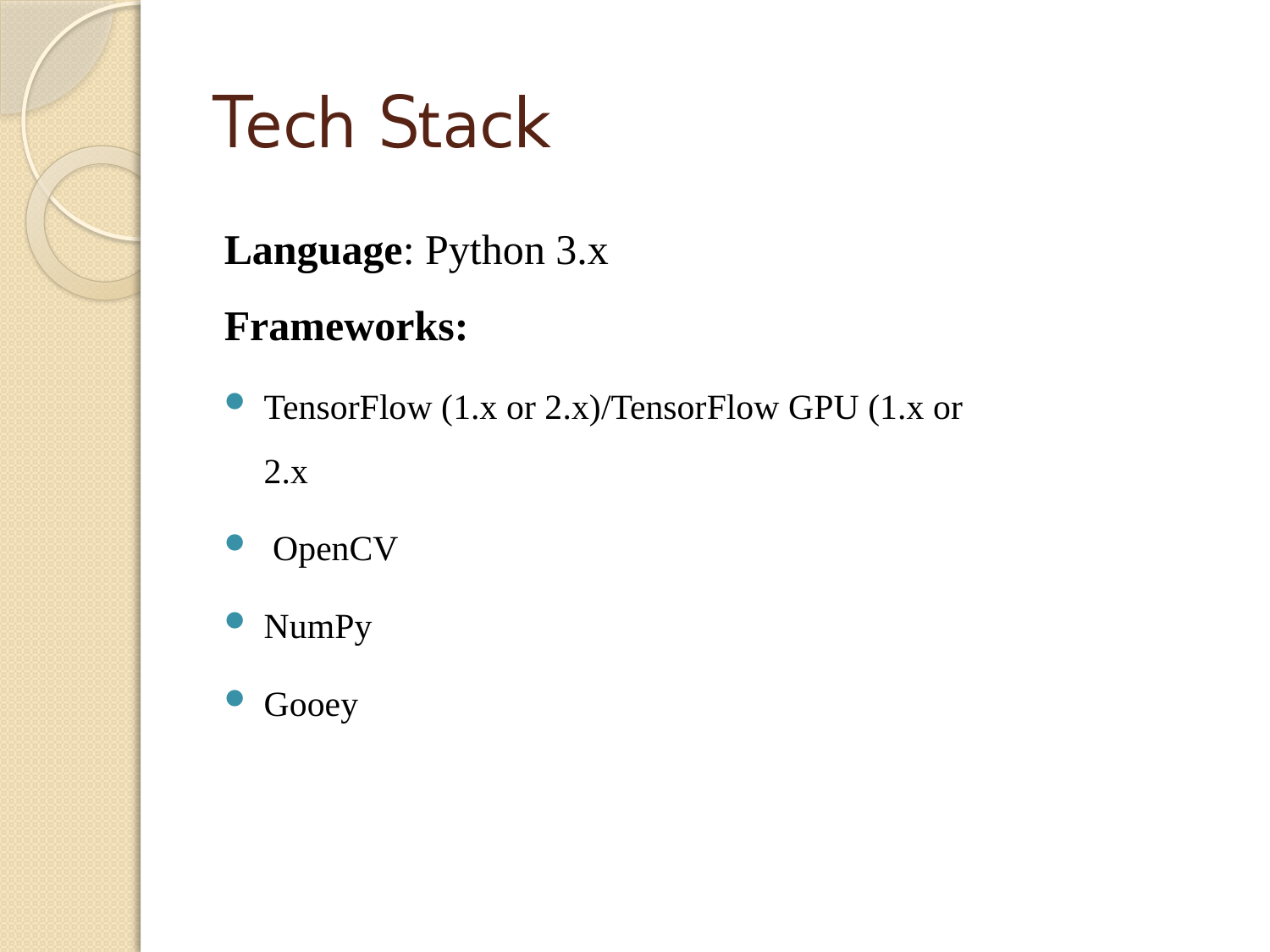

# Tech Stack
Language: Python 3.x
Frameworks:
TensorFlow (1.x or 2.x)/TensorFlow GPU (1.x or 2.x
 OpenCV
NumPy
Gooey